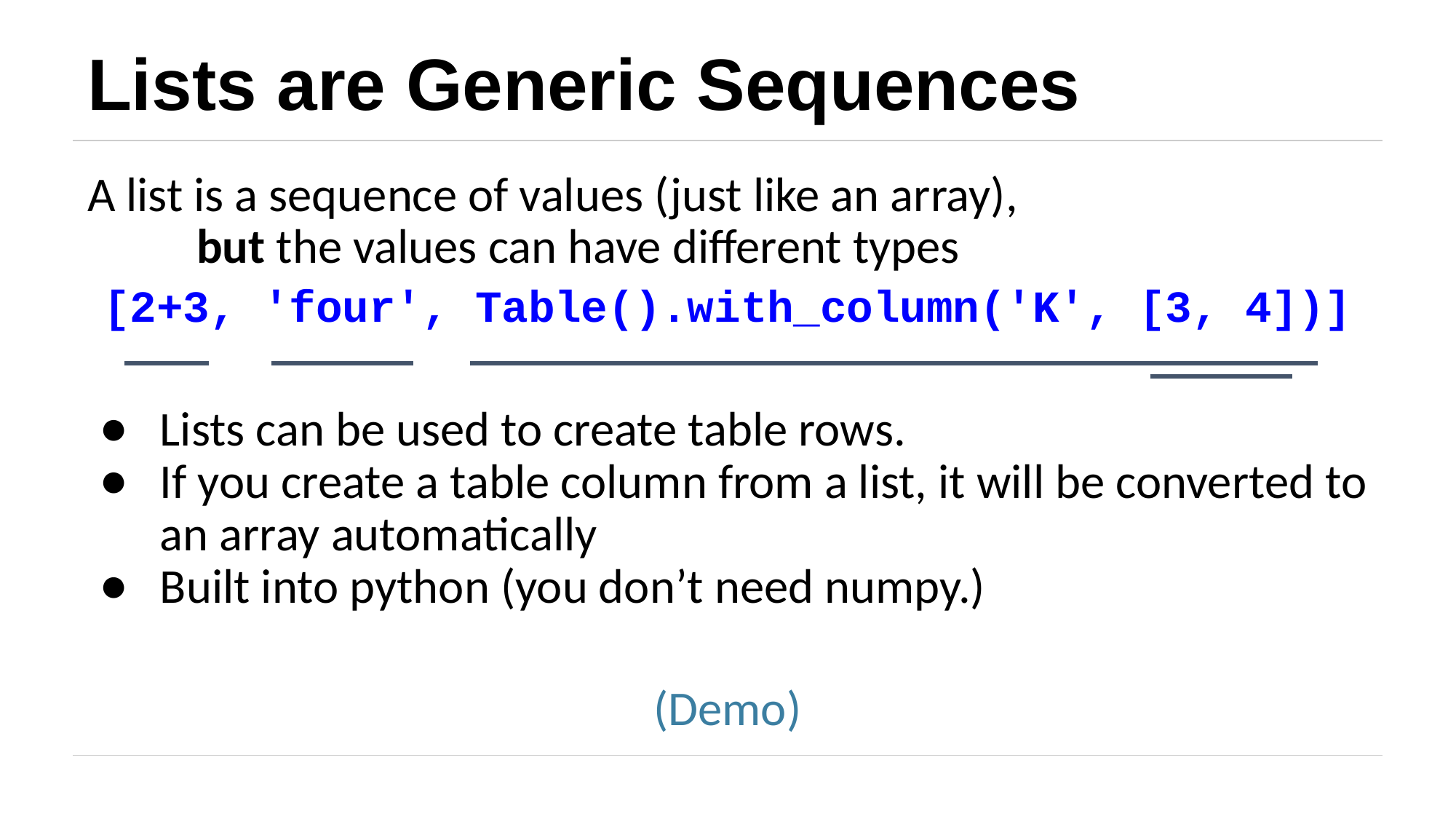

# Lists are Generic Sequences
A list is a sequence of values (just like an array),
	but the values can have different types
[2+3, 'four', Table().with_column('K', [3, 4])]
Lists can be used to create table rows.
If you create a table column from a list, it will be converted to an array automatically
Built into python (you don’t need numpy.)

(Demo)